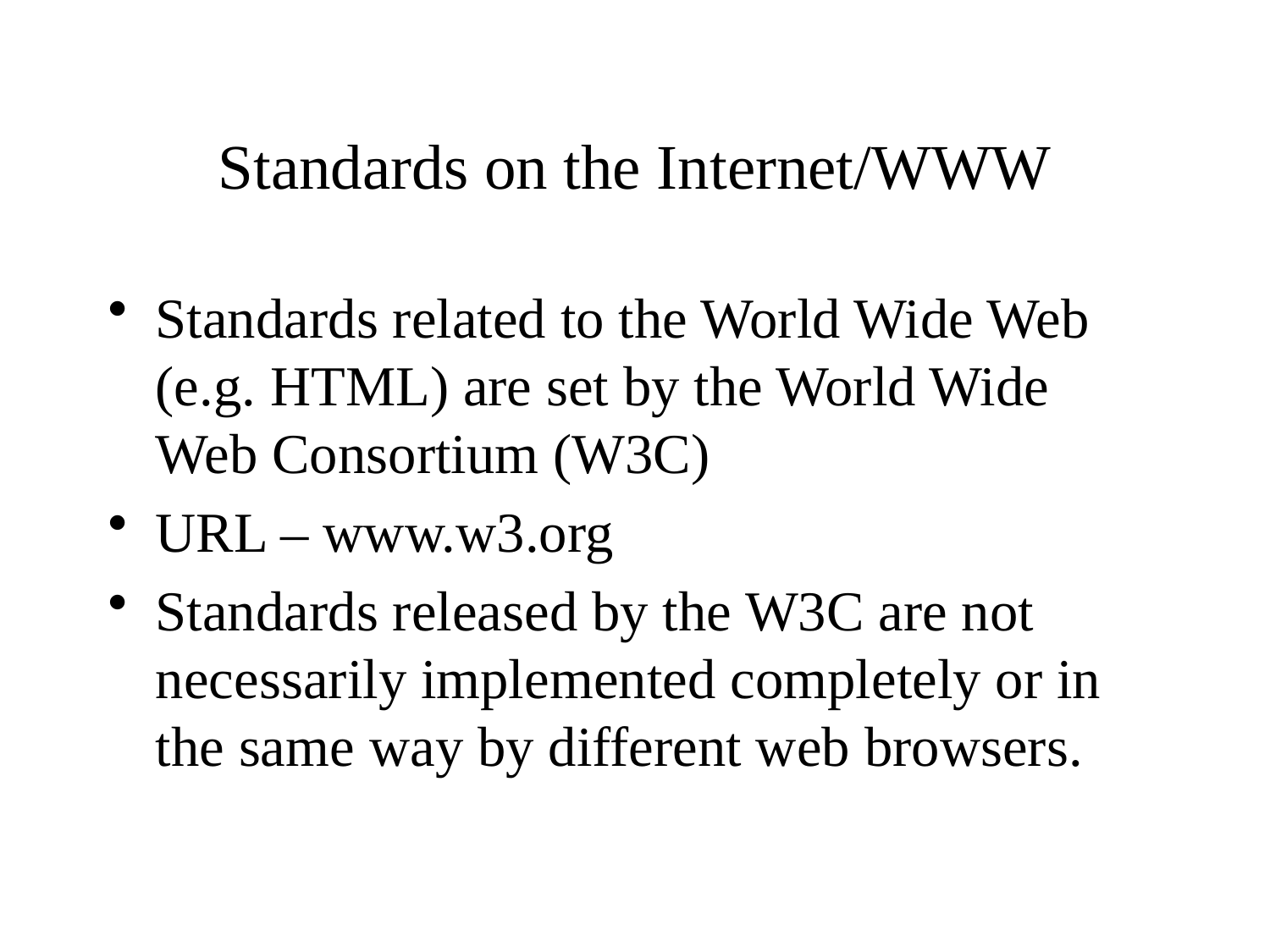

# Standards on the Internet/WWW
Standards related to the World Wide Web (e.g. HTML) are set by the World Wide Web Consortium (W3C)
URL – www.w3.org
Standards released by the W3C are not necessarily implemented completely or in the same way by different web browsers.